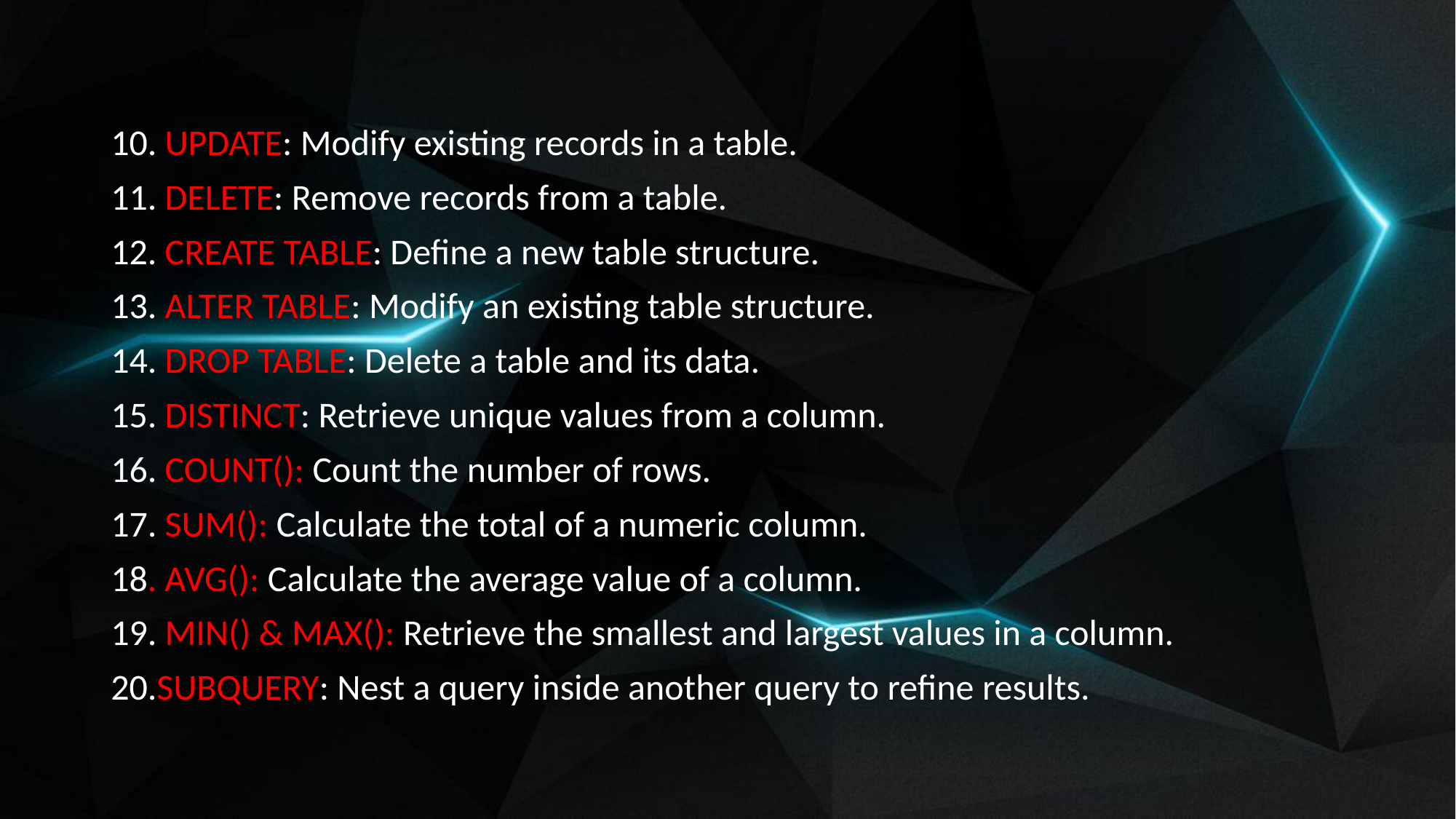

# S
10. UPDATE: Modify existing records in a table.
11. DELETE: Remove records from a table.
12. CREATE TABLE: Define a new table structure.
13. ALTER TABLE: Modify an existing table structure.
14. DROP TABLE: Delete a table and its data.
15. DISTINCT: Retrieve unique values from a column.
16. COUNT(): Count the number of rows.
17. SUM(): Calculate the total of a numeric column.
18. AVG(): Calculate the average value of a column.
19. ΜΙΝ() & ΜAX(): Retrieve the smallest and largest values in a column.
20.SUBQUERY: Nest a query inside another query to refine results.